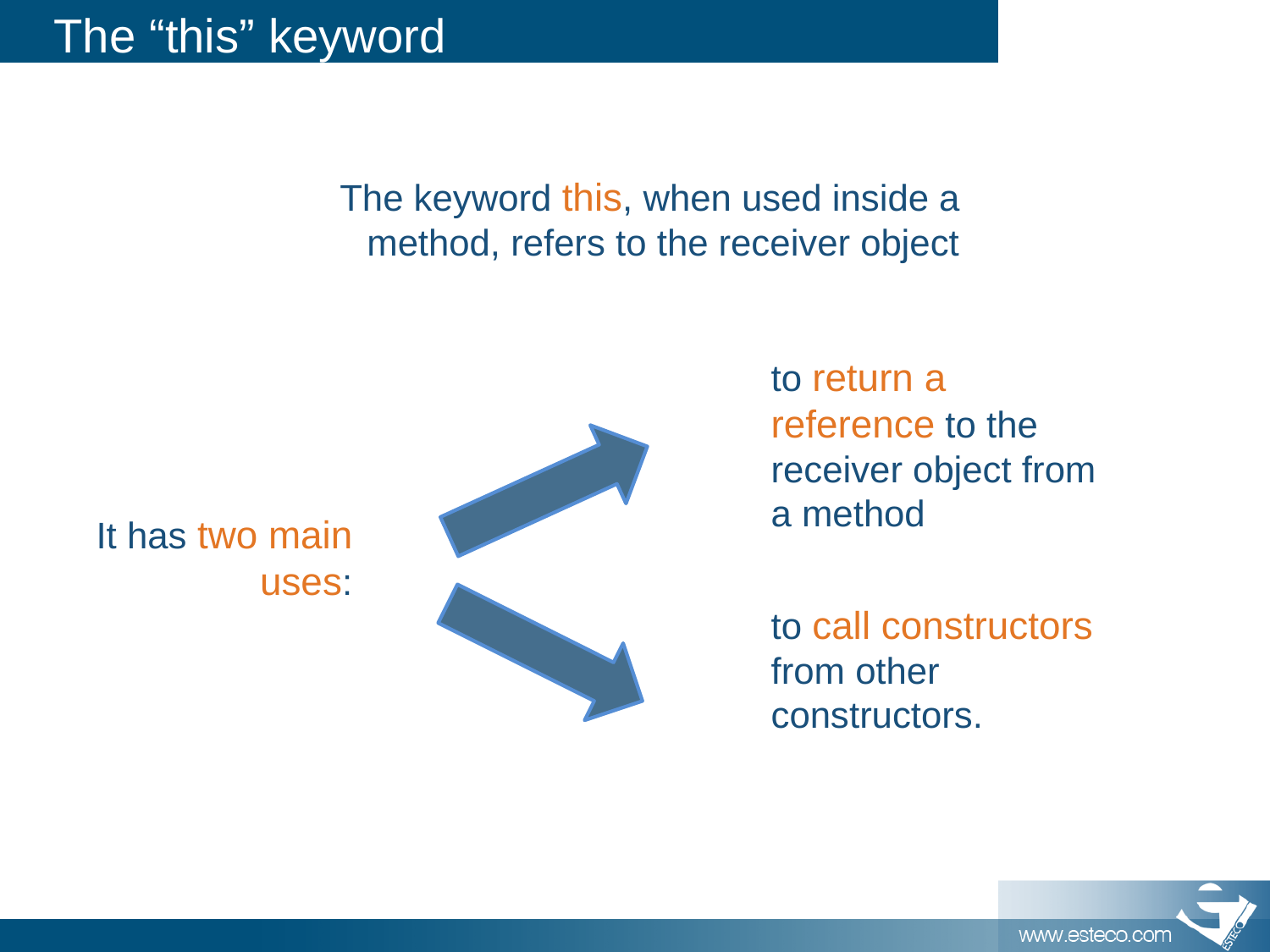

# The “this” keyword
The keyword this, when used inside a method, refers to the receiver object
to return a reference to the receiver object from a method

It has two main uses:
to call constructors from other constructors.